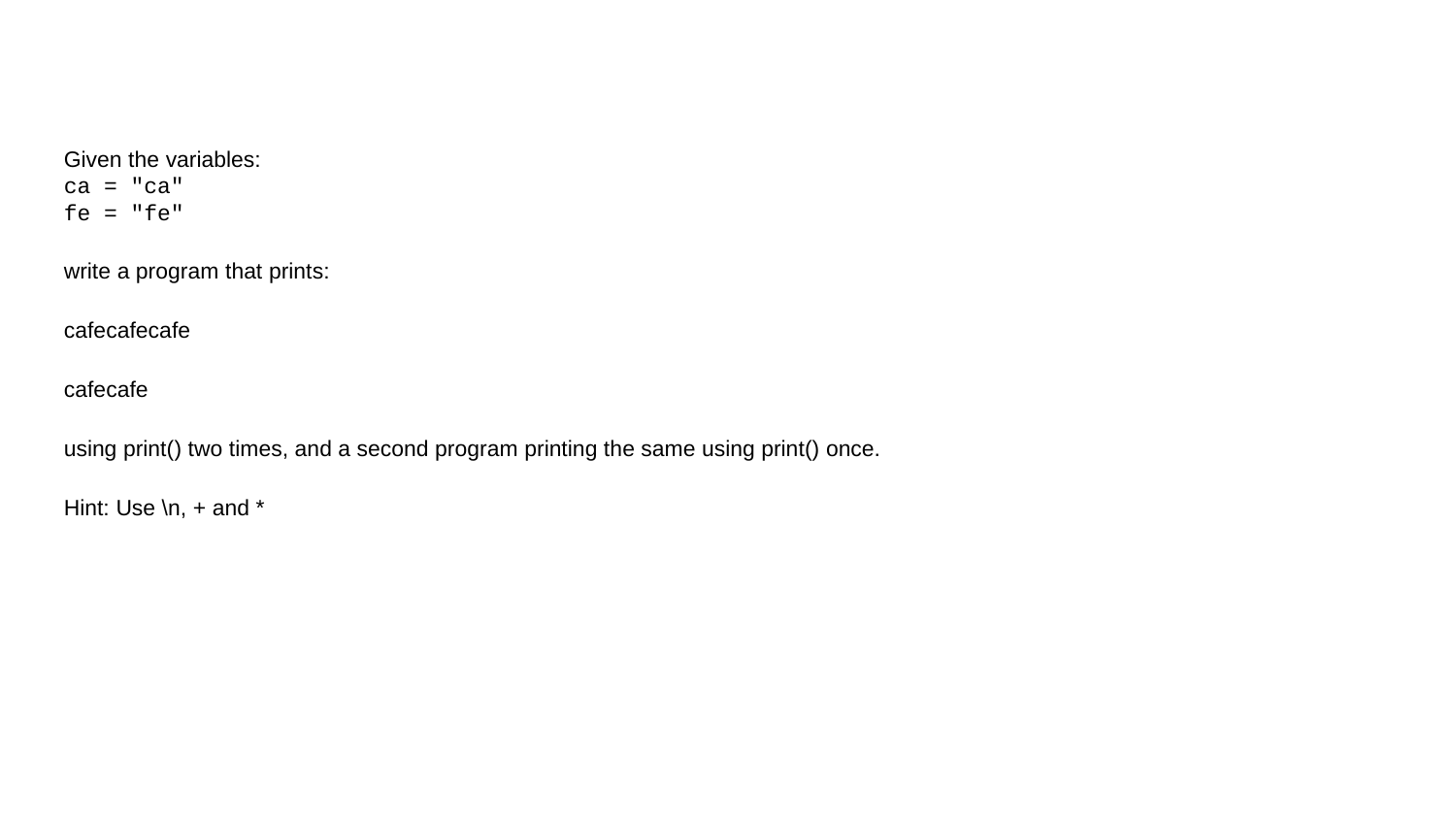

Given the variables:
ca = "ca"
fe = "fe"
write a program that prints:
cafecafecafe
cafecafe
using print() two times, and a second program printing the same using print() once.
Hint: Use \n, + and *